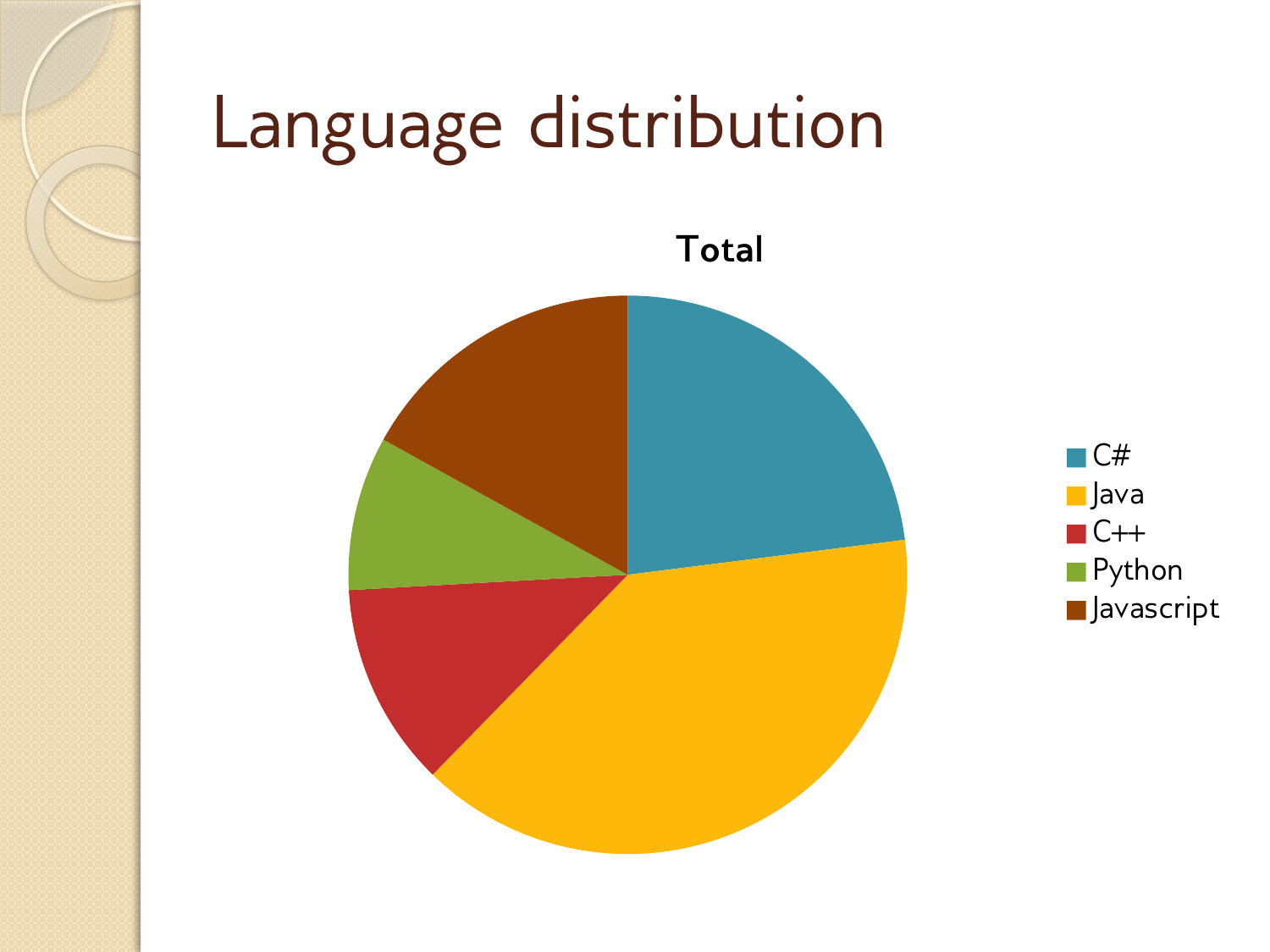

# Language distribution

### Chart:

| Category | Total |
|---|---|
| C# | 52.620000000000005 |
| Java | 89.91000000000001 |
| C++ | 27.04 |
| Python | 20.41 |
| Javascript | 38.78 |